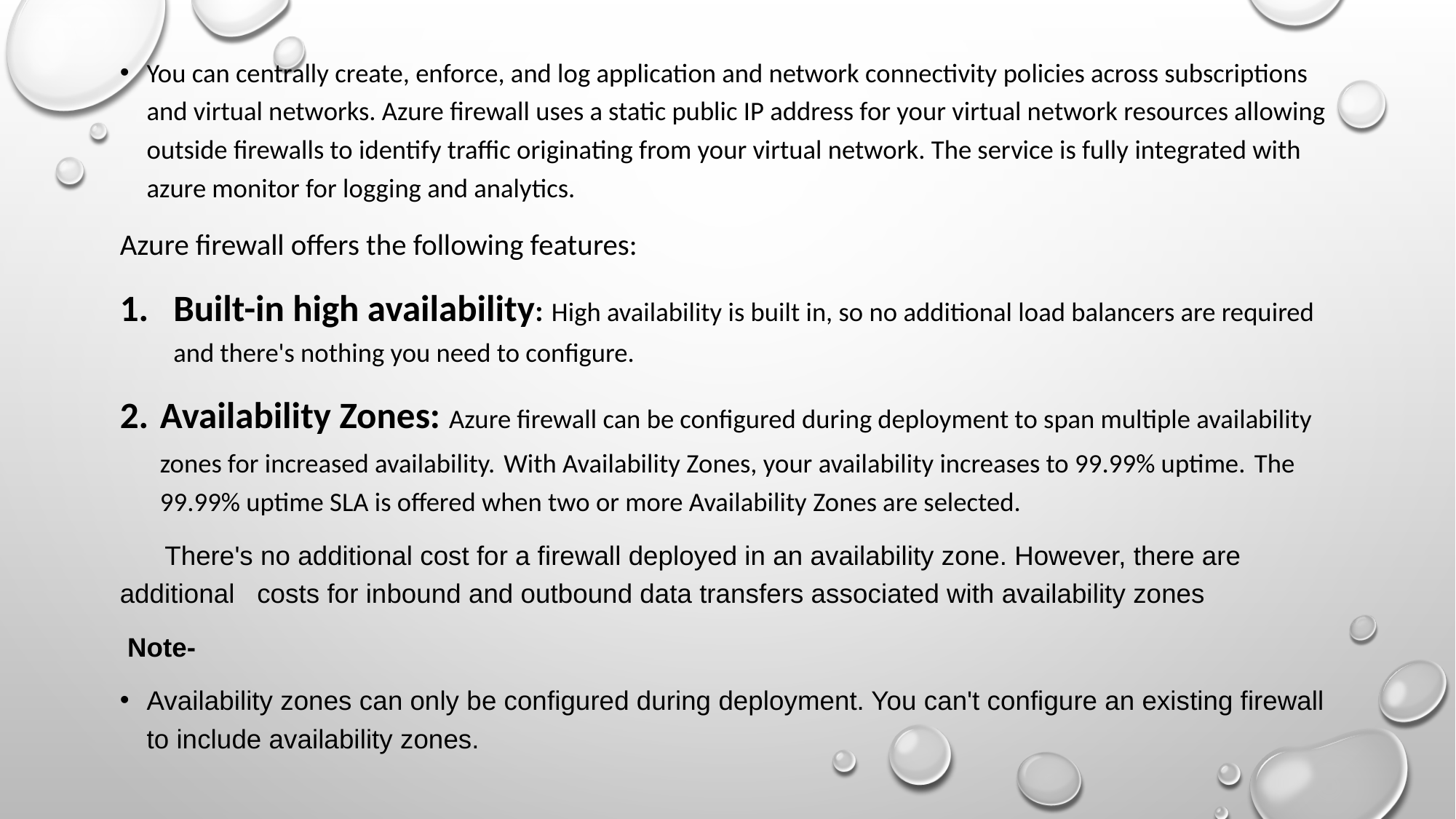

You can centrally create, enforce, and log application and network connectivity policies across subscriptions and virtual networks. Azure firewall uses a static public IP address for your virtual network resources allowing outside firewalls to identify traffic originating from your virtual network. The service is fully integrated with azure monitor for logging and analytics.
Azure firewall offers the following features:
Built-in high availability: High availability is built in, so no additional load balancers are required and there's nothing you need to configure.
Availability Zones: Azure firewall can be configured during deployment to span multiple availability zones for increased availability. With Availability Zones, your availability increases to 99.99% uptime. The 99.99% uptime SLA is offered when two or more Availability Zones are selected.
      There's no additional cost for a firewall deployed in an availability zone. However, there are additional   costs for inbound and outbound data transfers associated with availability zones
 Note-
Availability zones can only be configured during deployment. You can't configure an existing firewall to include availability zones.